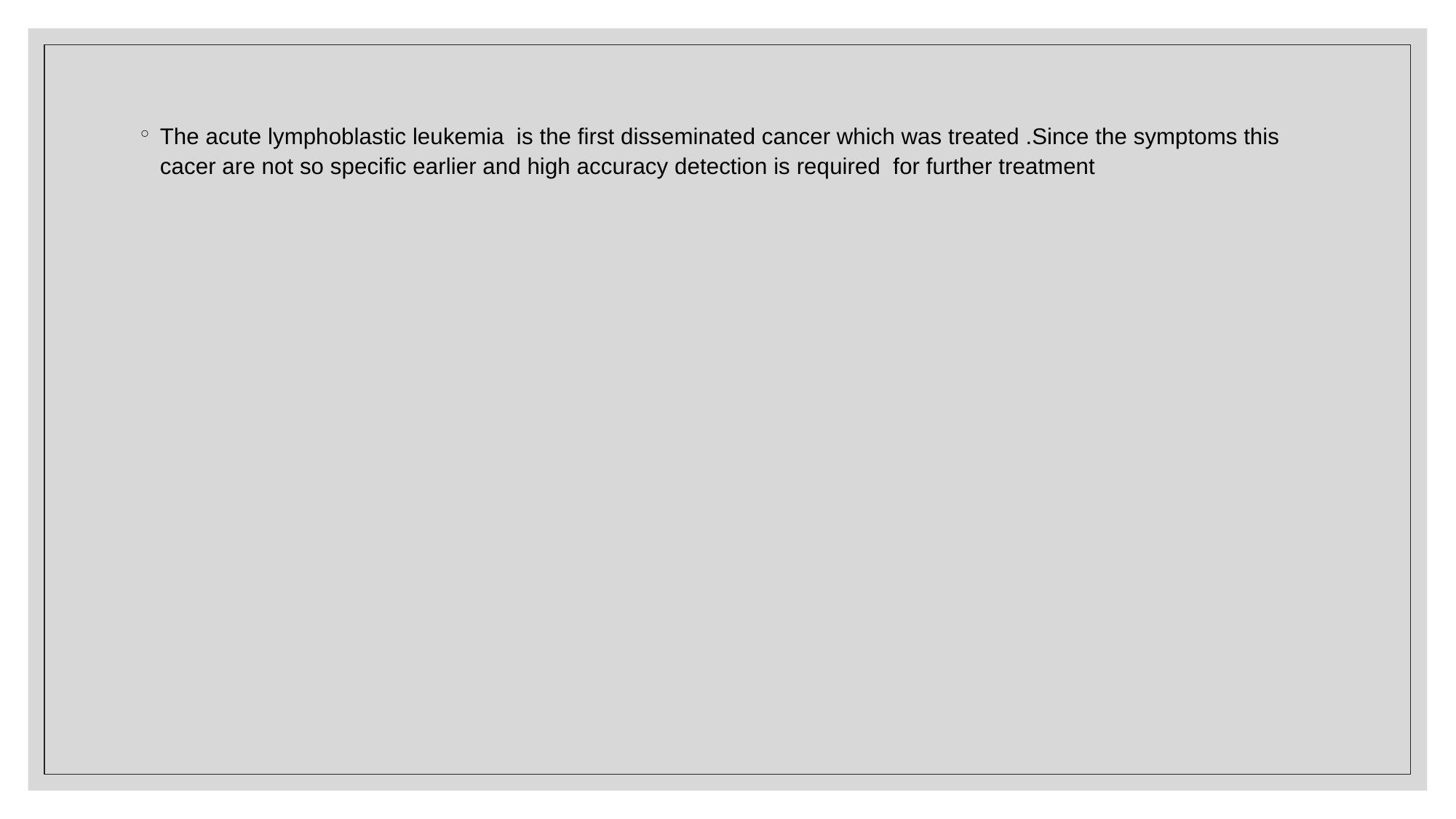

#
The acute lymphoblastic leukemia  is the first disseminated cancer which was treated .Since the symptoms this cacer are not so specific earlier and high accuracy detection is required  for further treatment